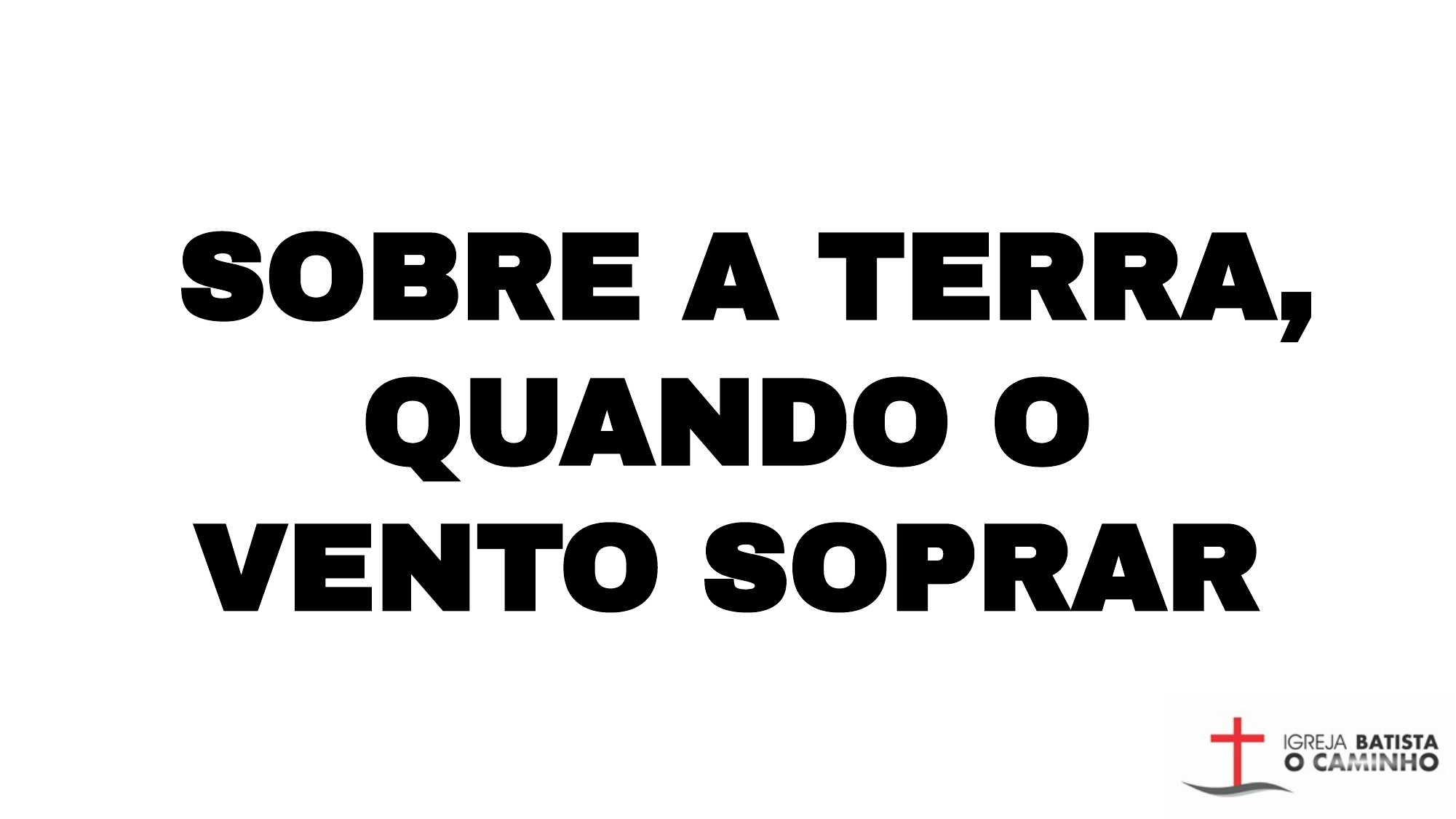

# sobre a terra, quando o vento soprar